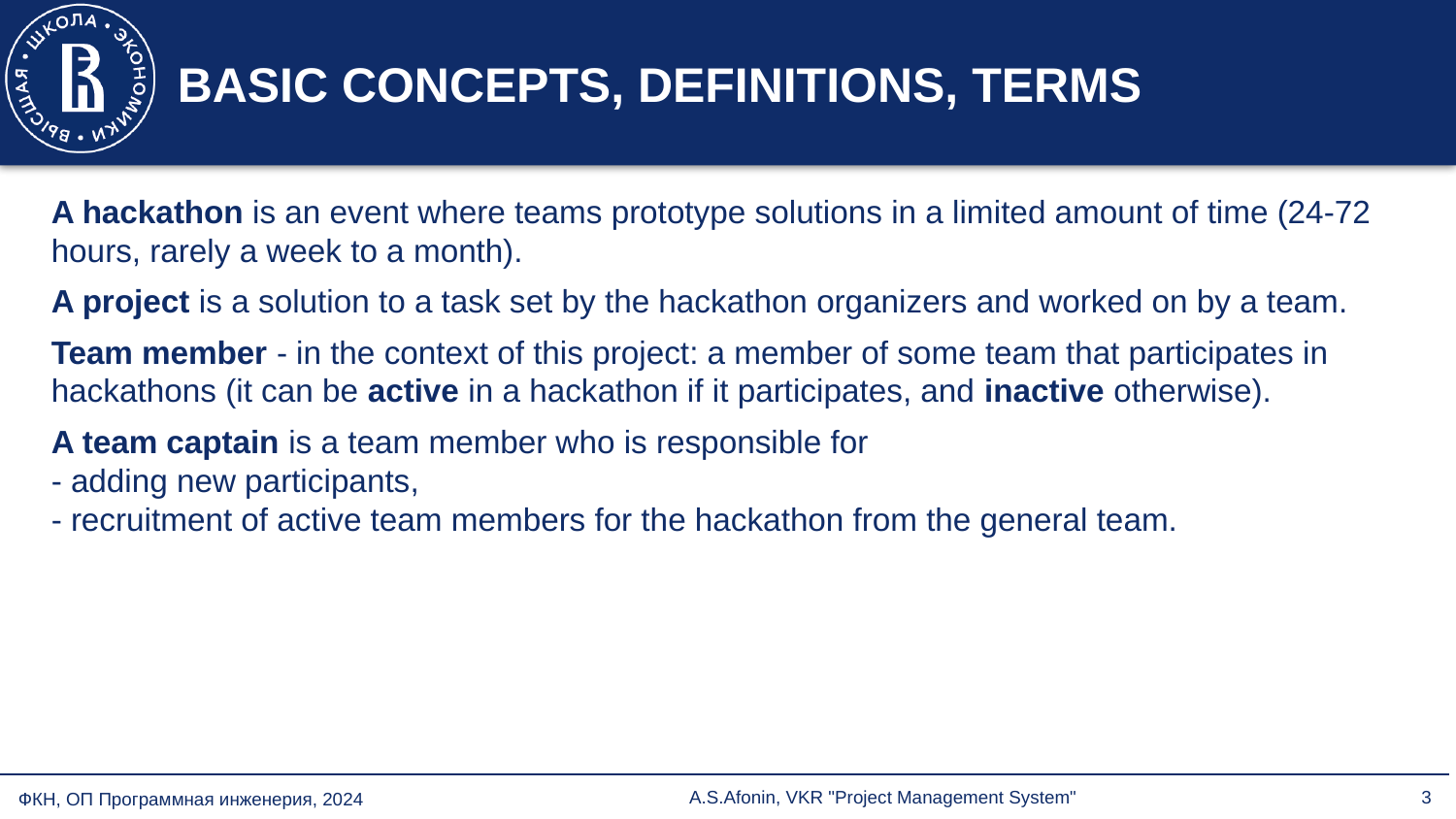

# BASIC CONCEPTS, DEFINITIONS, TERMS
A hackathon is an event where teams prototype solutions in a limited amount of time (24-72 hours, rarely a week to a month).
A project is a solution to a task set by the hackathon organizers and worked on by a team.
Team member - in the context of this project: a member of some team that participates in hackathons (it can be active in a hackathon if it participates, and inactive otherwise).
A team captain is a team member who is responsible for
- adding new participants,
- recruitment of active team members for the hackathon from the general team.

3
A.S.Afonin, VKR "Project Management System"